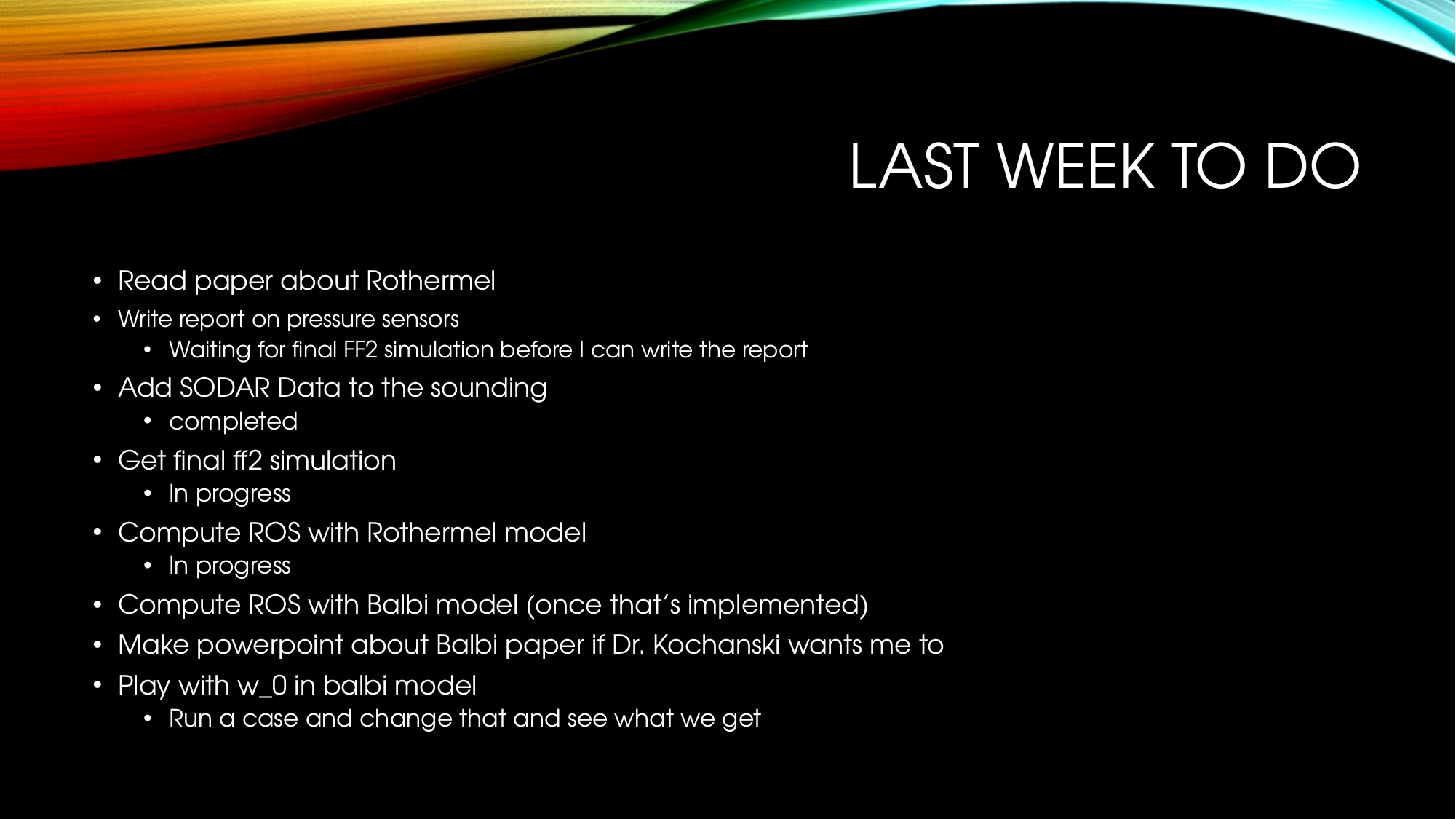

# Last week to do
Read paper about Rothermel
Write report on pressure sensors
Waiting for final FF2 simulation before I can write the report
Add SODAR Data to the sounding
completed
Get final ff2 simulation
In progress
Compute ROS with Rothermel model
In progress
Compute ROS with Balbi model (once that’s implemented)
Make powerpoint about Balbi paper if Dr. Kochanski wants me to
Play with w_0 in balbi model
Run a case and change that and see what we get